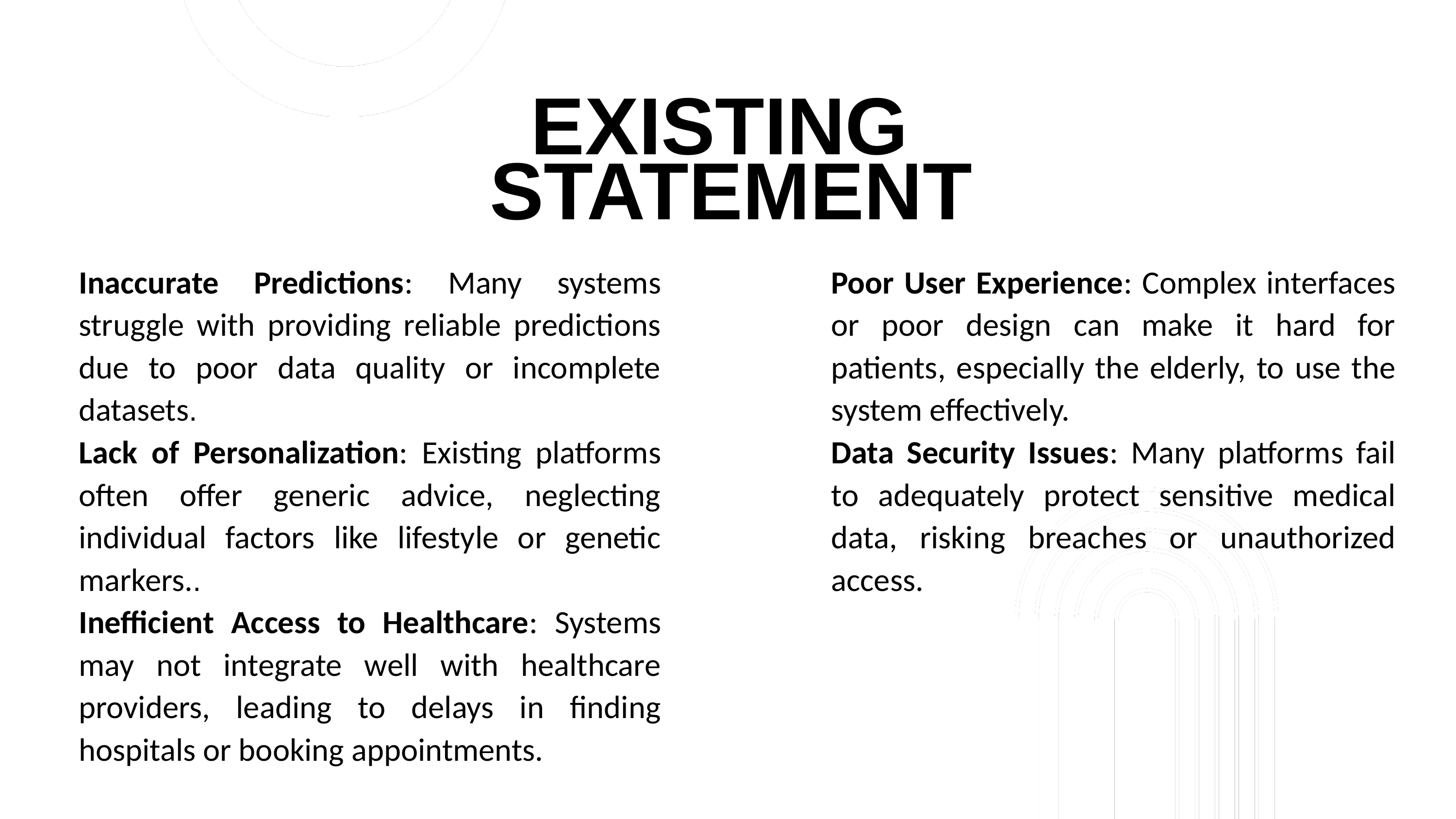

EXISTING  STATEMENT

Inaccurate Predictions: Many systems struggle with providing reliable predictions due to poor data quality or incomplete datasets.
Lack of Personalization: Existing platforms often offer generic advice, neglecting individual factors like lifestyle or genetic markers..
Inefficient Access to Healthcare: Systems may not integrate well with healthcare providers, leading to delays in finding hospitals or booking appointments.
Poor User Experience: Complex interfaces or poor design can make it hard for patients, especially the elderly, to use the system effectively.
Data Security Issues: Many platforms fail to adequately protect sensitive medical data, risking breaches or unauthorized access.